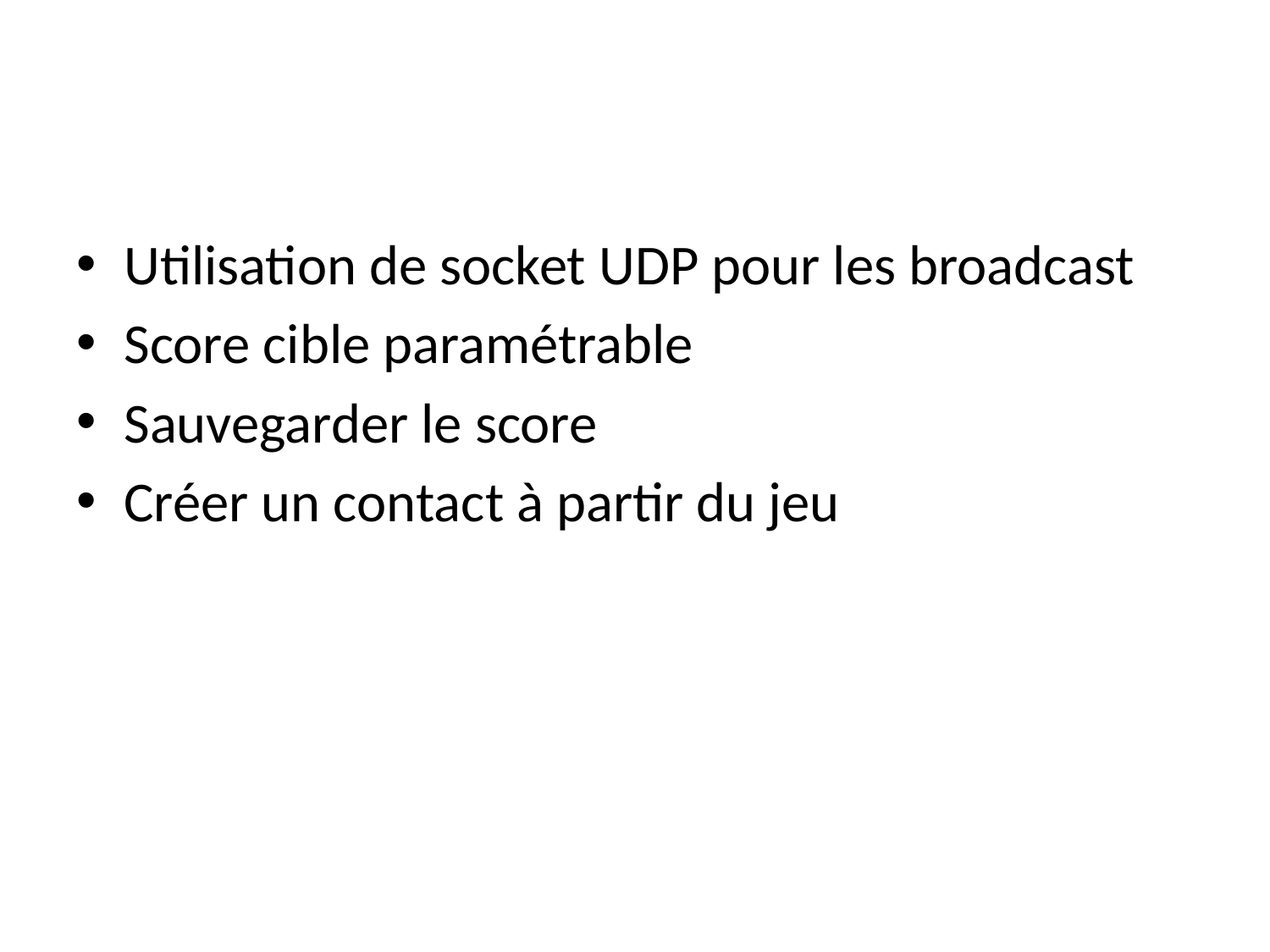

Utilisation de socket UDP pour les broadcast
Score cible paramétrable
Sauvegarder le score
Créer un contact à partir du jeu